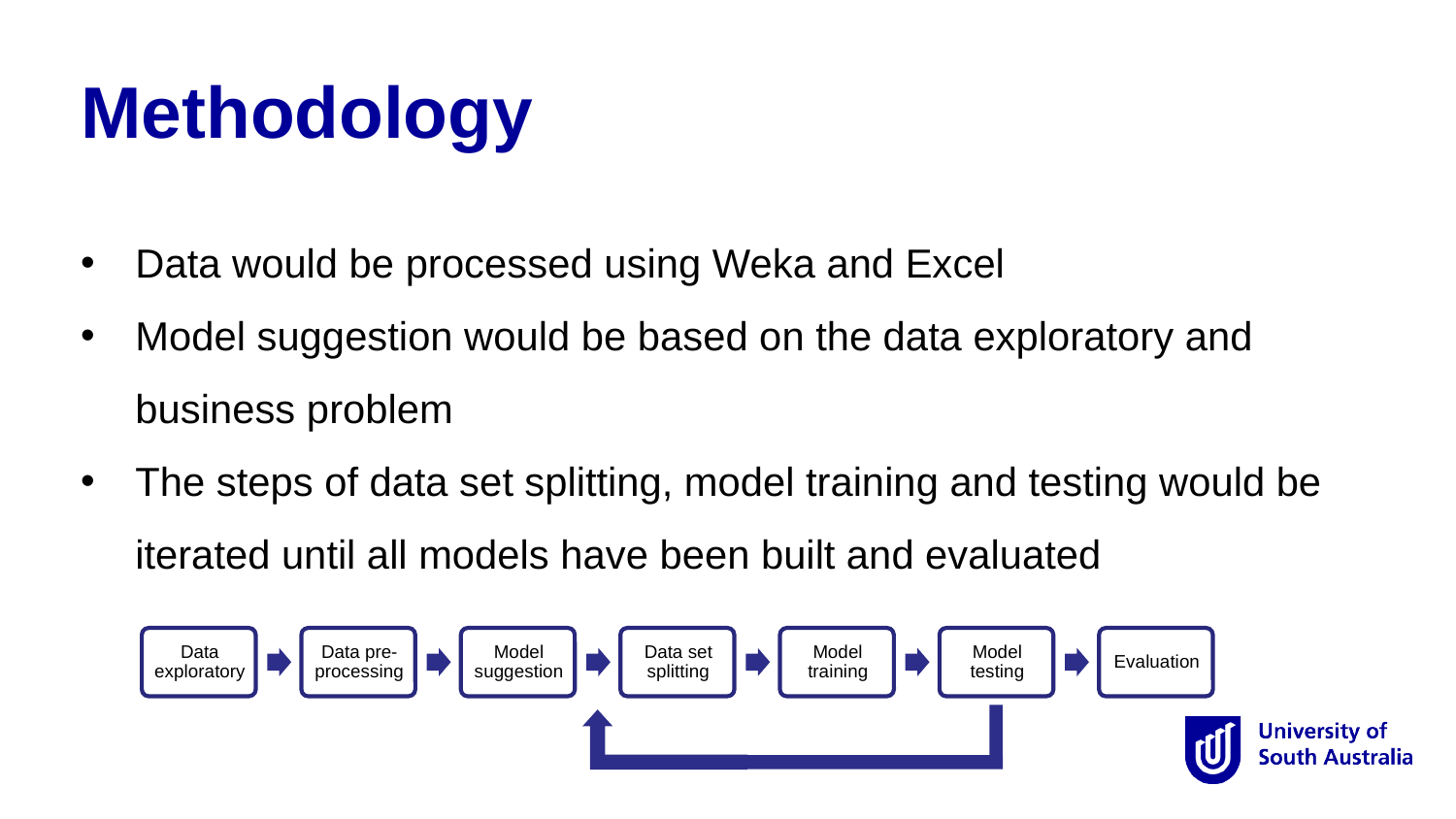

Methodology
Data would be processed using Weka and Excel
Model suggestion would be based on the data exploratory and business problem
The steps of data set splitting, model training and testing would be iterated until all models have been built and evaluated
Data exploratory

Data pre-processing

Model suggestion

Data set splitting

Model training

Model testing

Evaluation